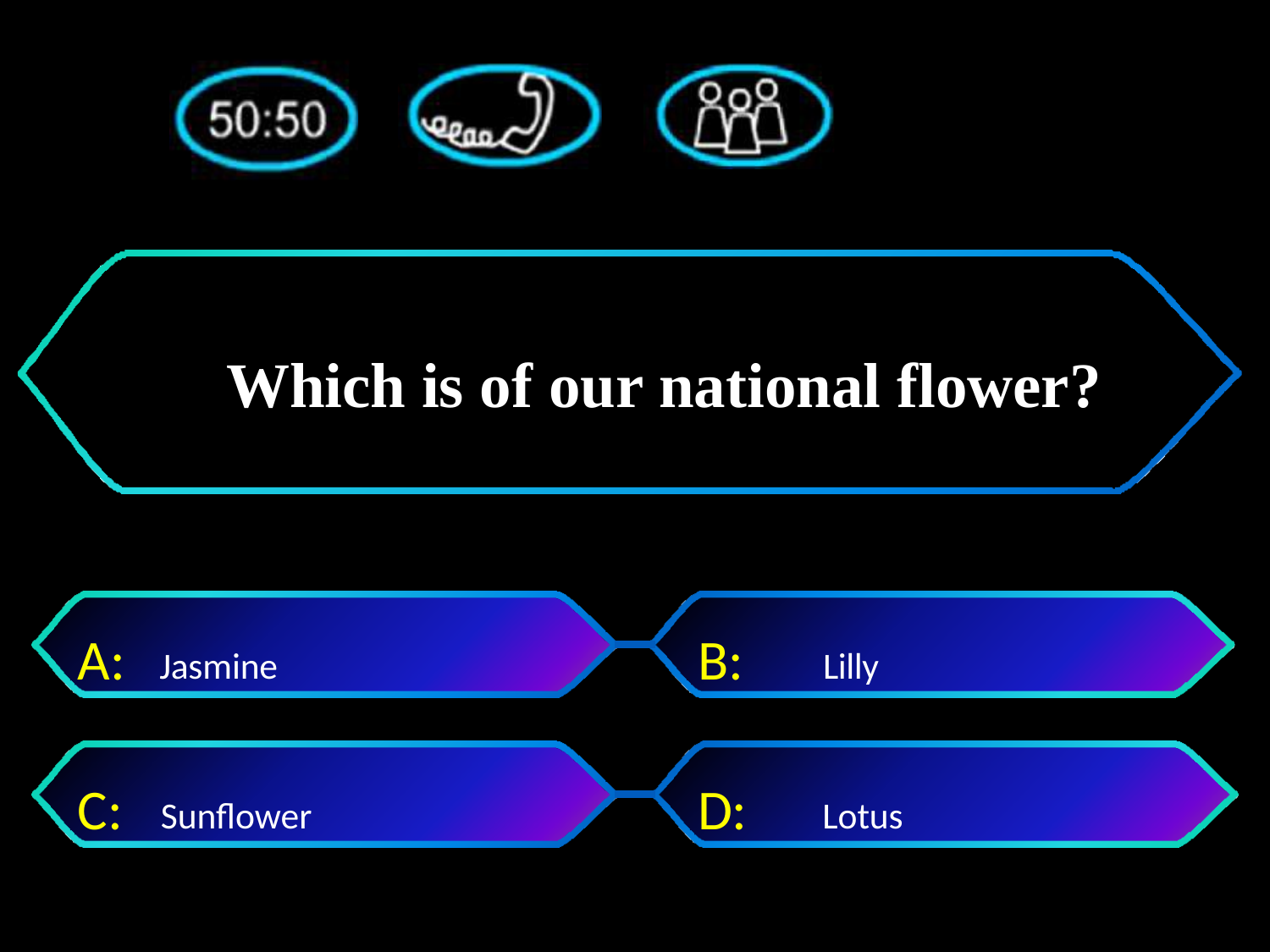

# Which is of our national flower?

A:	Jasmine
B:	Lilly

C:   Sunflower
D:	  Lotus